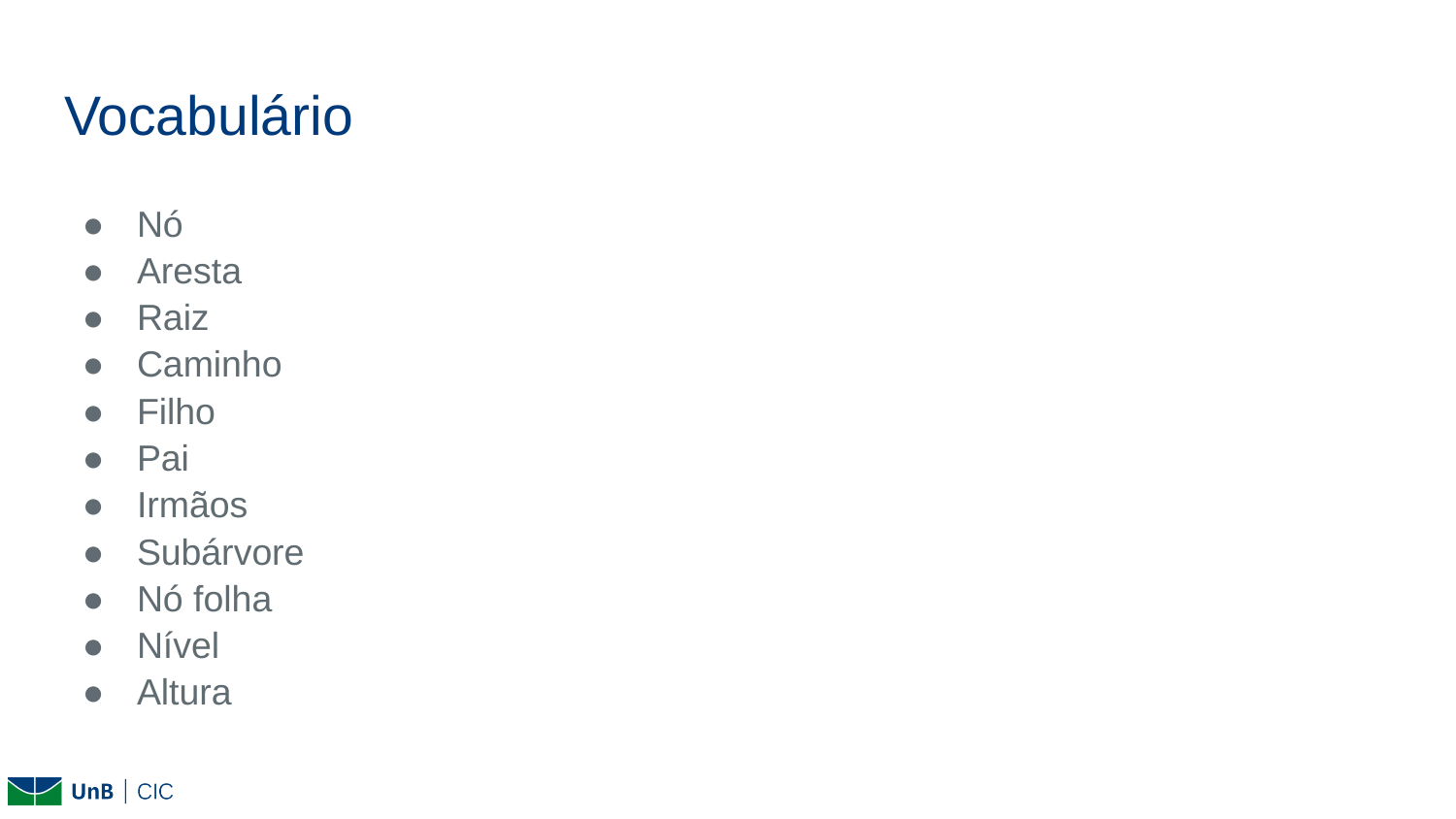

# Vocabulário
Nó
Aresta
Raiz
Caminho
Filho
Pai
Irmãos
Subárvore
Nó folha
Nível
Altura